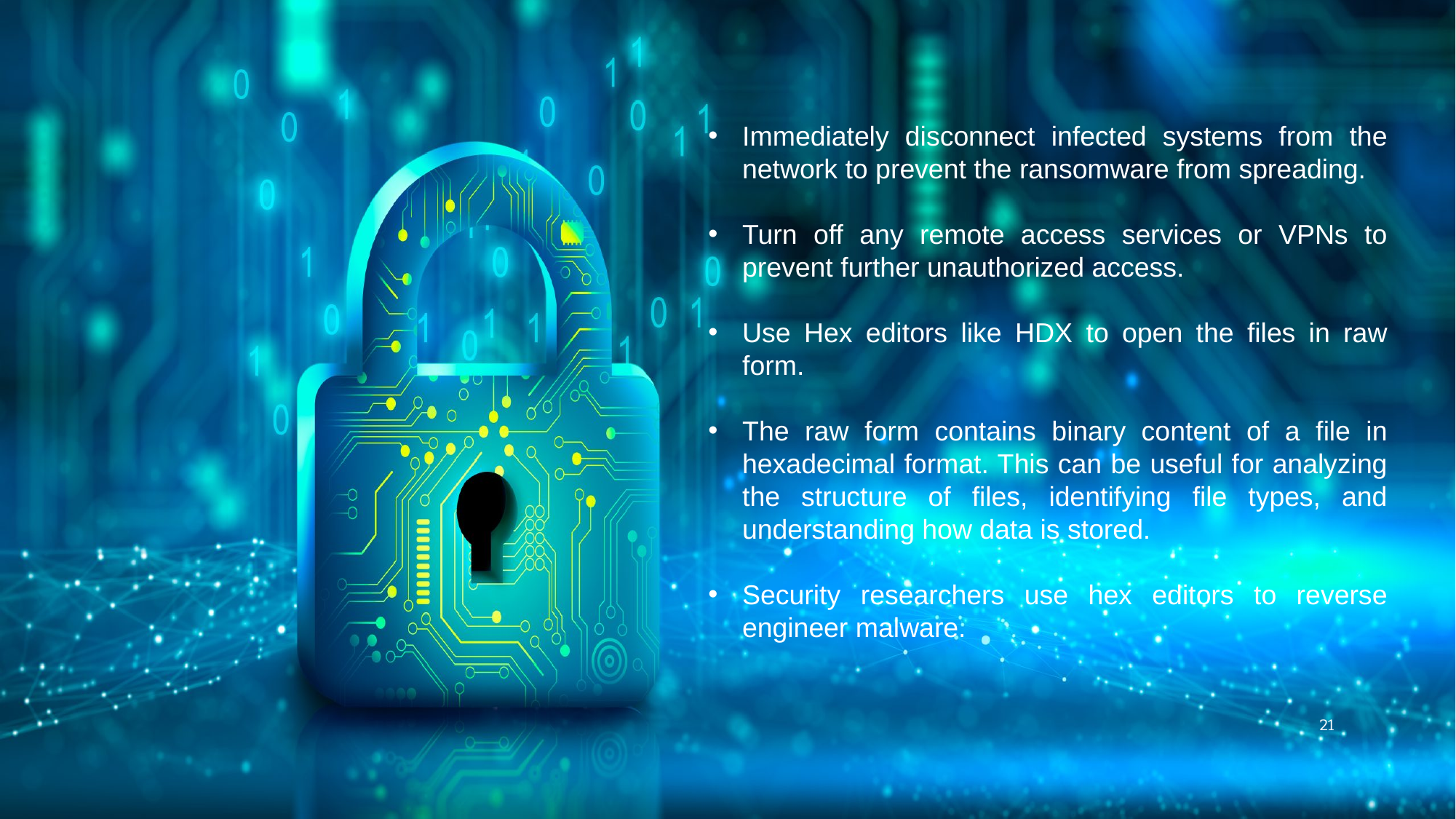

Immediately disconnect infected systems from the network to prevent the ransomware from spreading.

Turn off any remote access services or VPNs to prevent further unauthorized access.

Use Hex editors like HDX to open the files in raw form.

The raw form contains binary content of a file in hexadecimal format. This can be useful for analyzing the structure of files, identifying file types, and understanding how data is stored.

Security researchers use hex editors to reverse engineer malware.
21